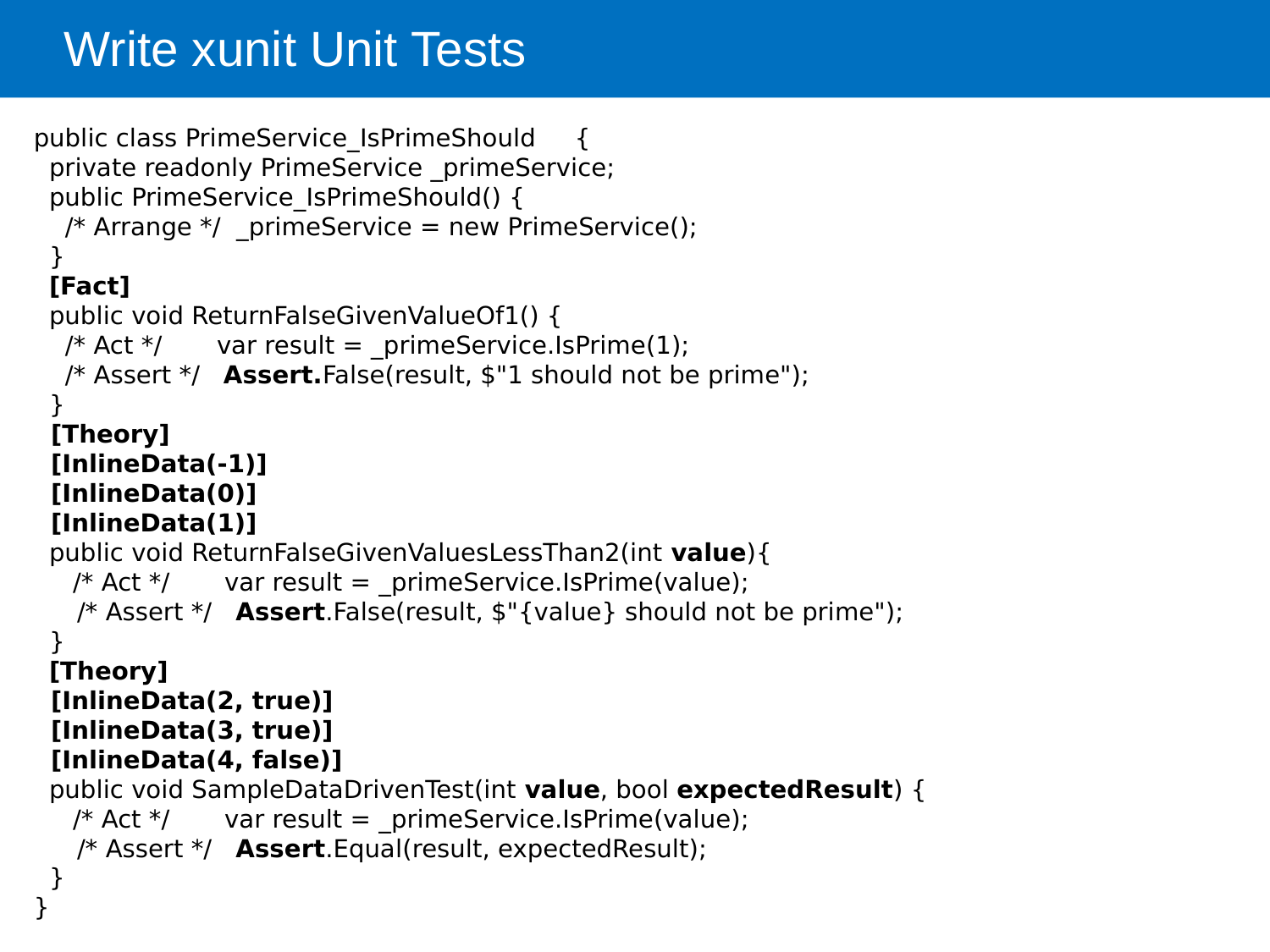

# Write xunit Unit Tests
public class PrimeService_IsPrimeShould     {
  private readonly PrimeService _primeService;
  public PrimeService_IsPrimeShould() {
    /* Arrange */  _primeService = new PrimeService();
  }
  [Fact]
  public void ReturnFalseGivenValueOf1() {
    /* Act */       var result = _primeService.IsPrime(1);
    /* Assert */   Assert.False(result, $"1 should not be prime");
  }
  [Theory]
  [InlineData(-1)]
  [InlineData(0)]
  [InlineData(1)]
  public void ReturnFalseGivenValuesLessThan2(int value){
     /* Act */       var result = _primeService.IsPrime(value);
     /* Assert */   Assert.False(result, $"{value} should not be prime");
  }
  [Theory]
  [InlineData(2, true)]
  [InlineData(3, true)]
  [InlineData(4, false)]
  public void SampleDataDrivenTest(int value, bool expectedResult) {
     /* Act */       var result = _primeService.IsPrime(value);
     /* Assert */   Assert.Equal(result, expectedResult);
  }
}